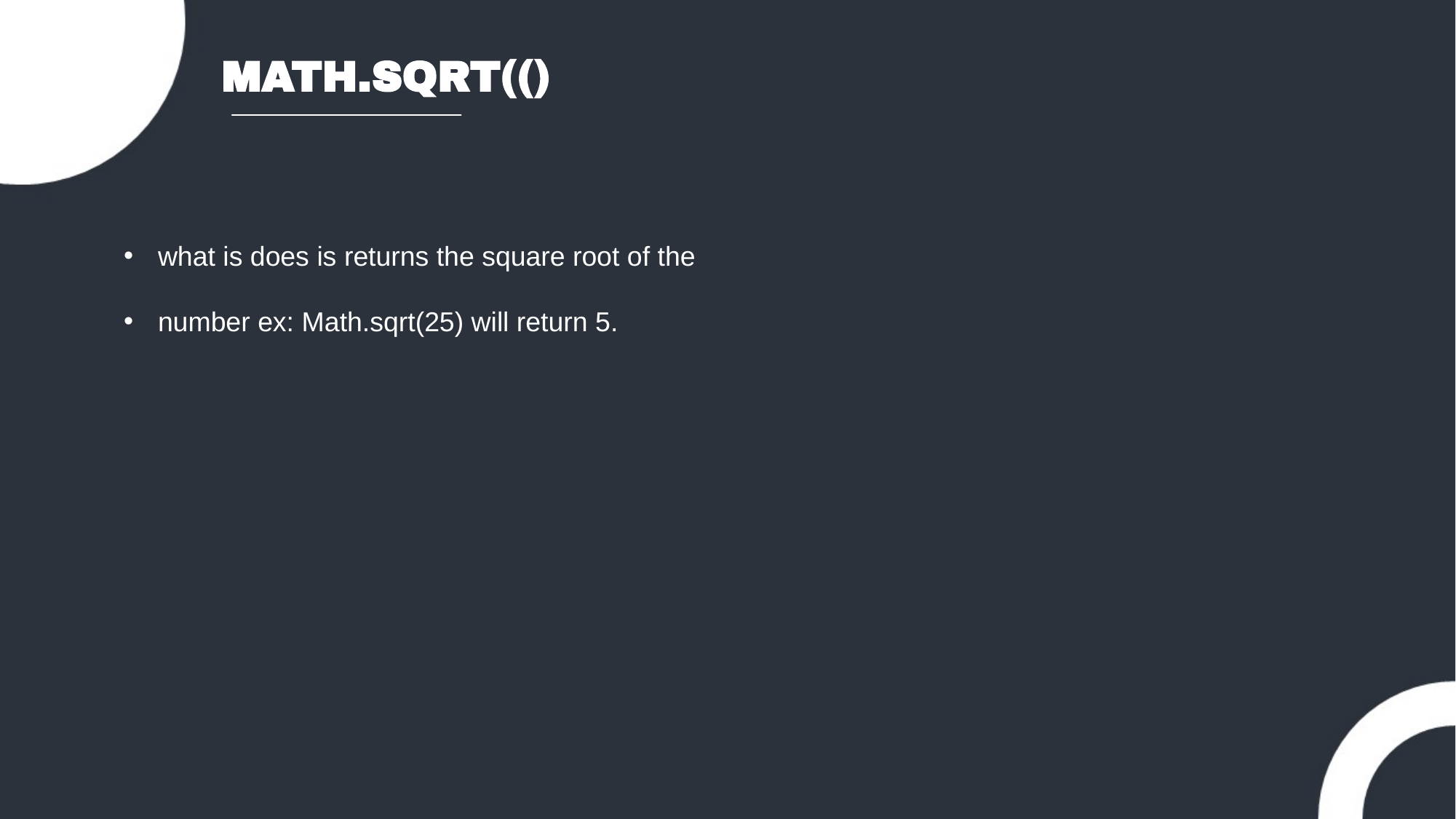

MATH.SQRT(()
what is does is returns the square root of the

number ex: Math.sqrt(25) will return 5.